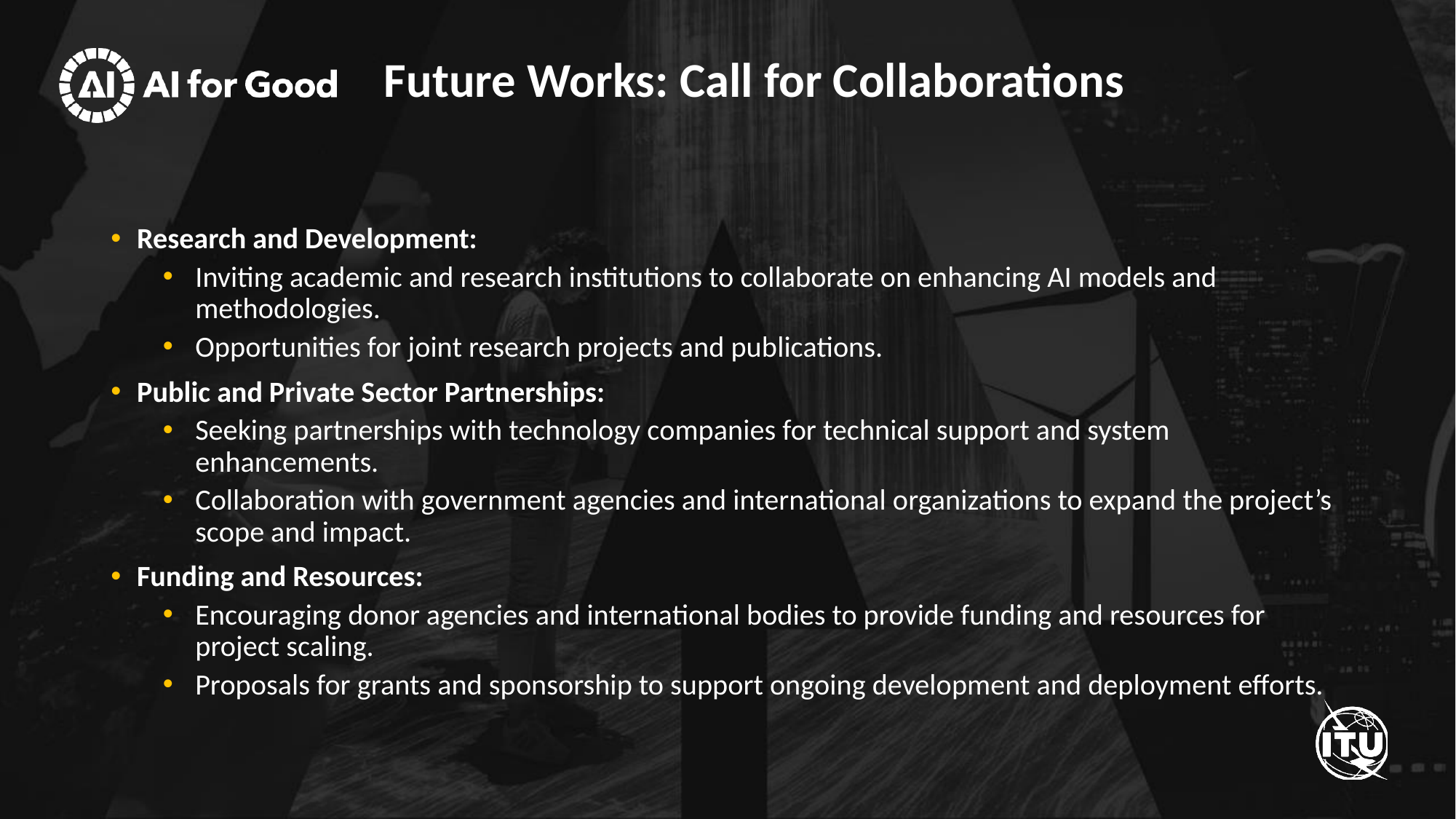

# Future Works: Call for Collaborations
Research and Development:
Inviting academic and research institutions to collaborate on enhancing AI models and methodologies.
Opportunities for joint research projects and publications.
Public and Private Sector Partnerships:
Seeking partnerships with technology companies for technical support and system enhancements.
Collaboration with government agencies and international organizations to expand the project’s scope and impact.
Funding and Resources:
Encouraging donor agencies and international bodies to provide funding and resources for project scaling.
Proposals for grants and sponsorship to support ongoing development and deployment efforts.